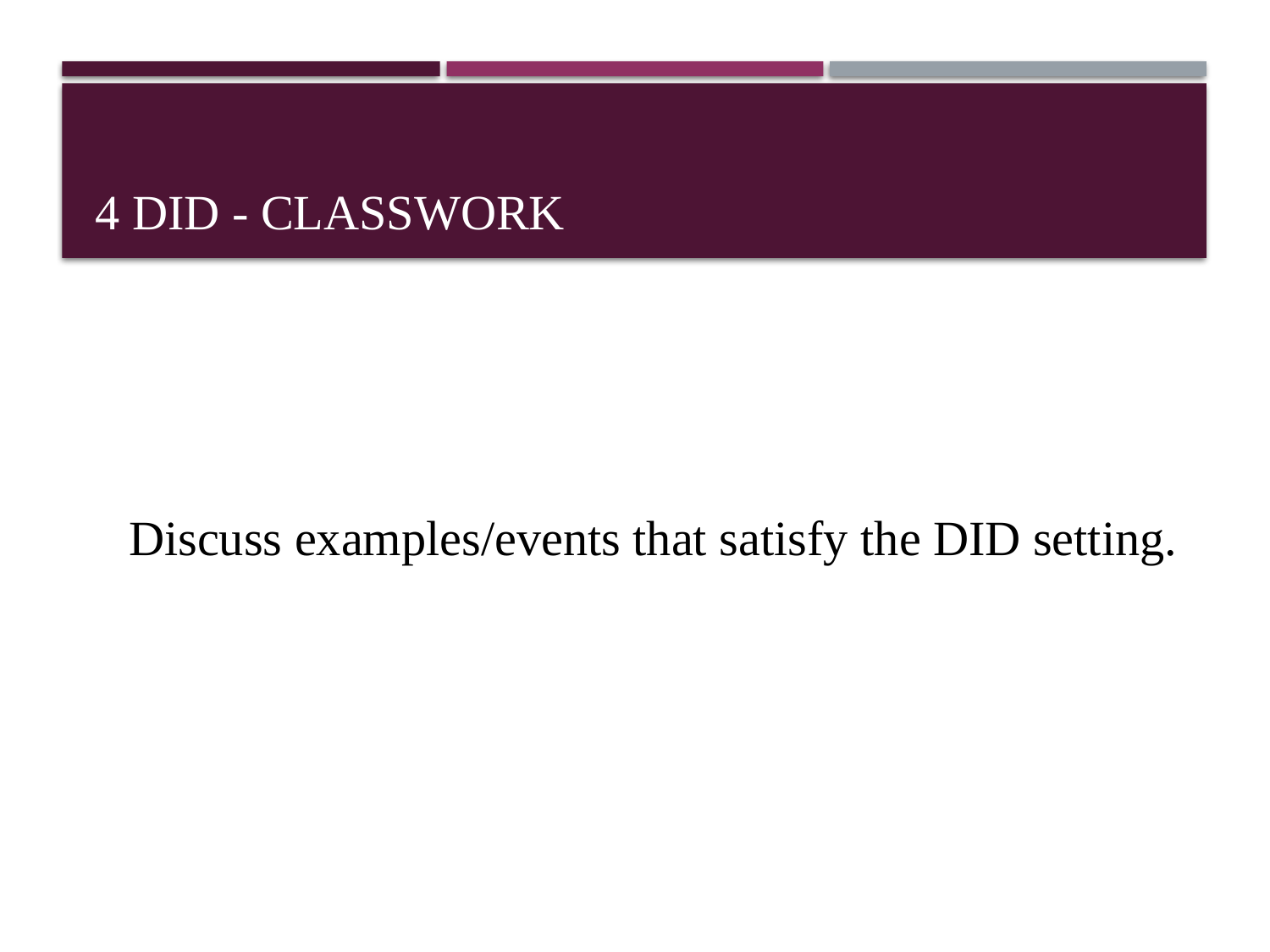

# 4 DID - classwork
Discuss examples/events that satisfy the DID setting.
22